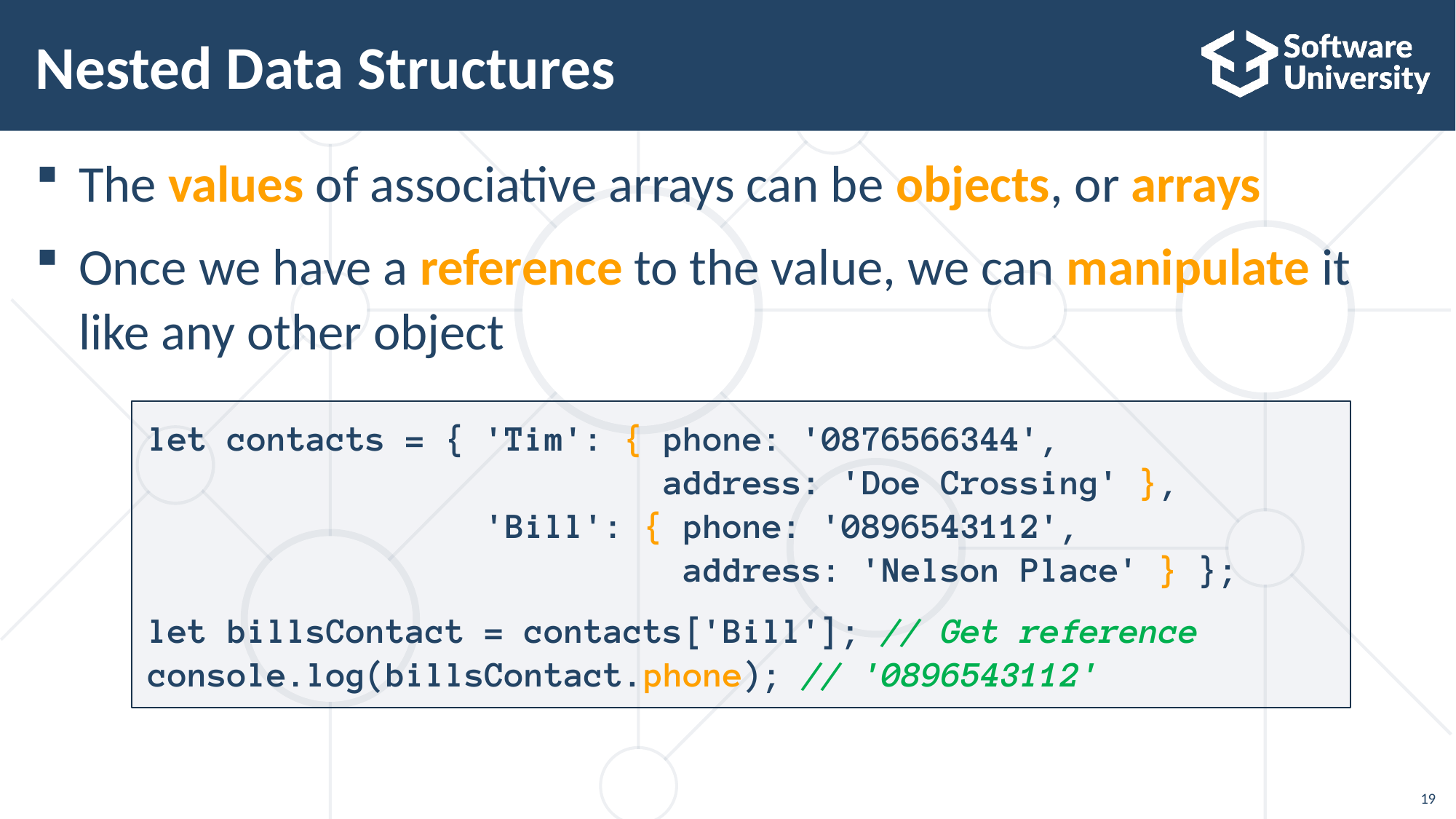

# Nested Data Structures
The values of associative arrays can be objects, or arrays
Once we have a reference to the value, we can manipulate it like any other object
let contacts = { 'Tim': { phone: '0876566344',
                          address: 'Doe Crossing' },
                 'Bill': { phone: '0896543112',
                           address: 'Nelson Place' } };
let billsContact = contacts['Bill']; // Get reference
console.log(billsContact.phone); // '0896543112'
19